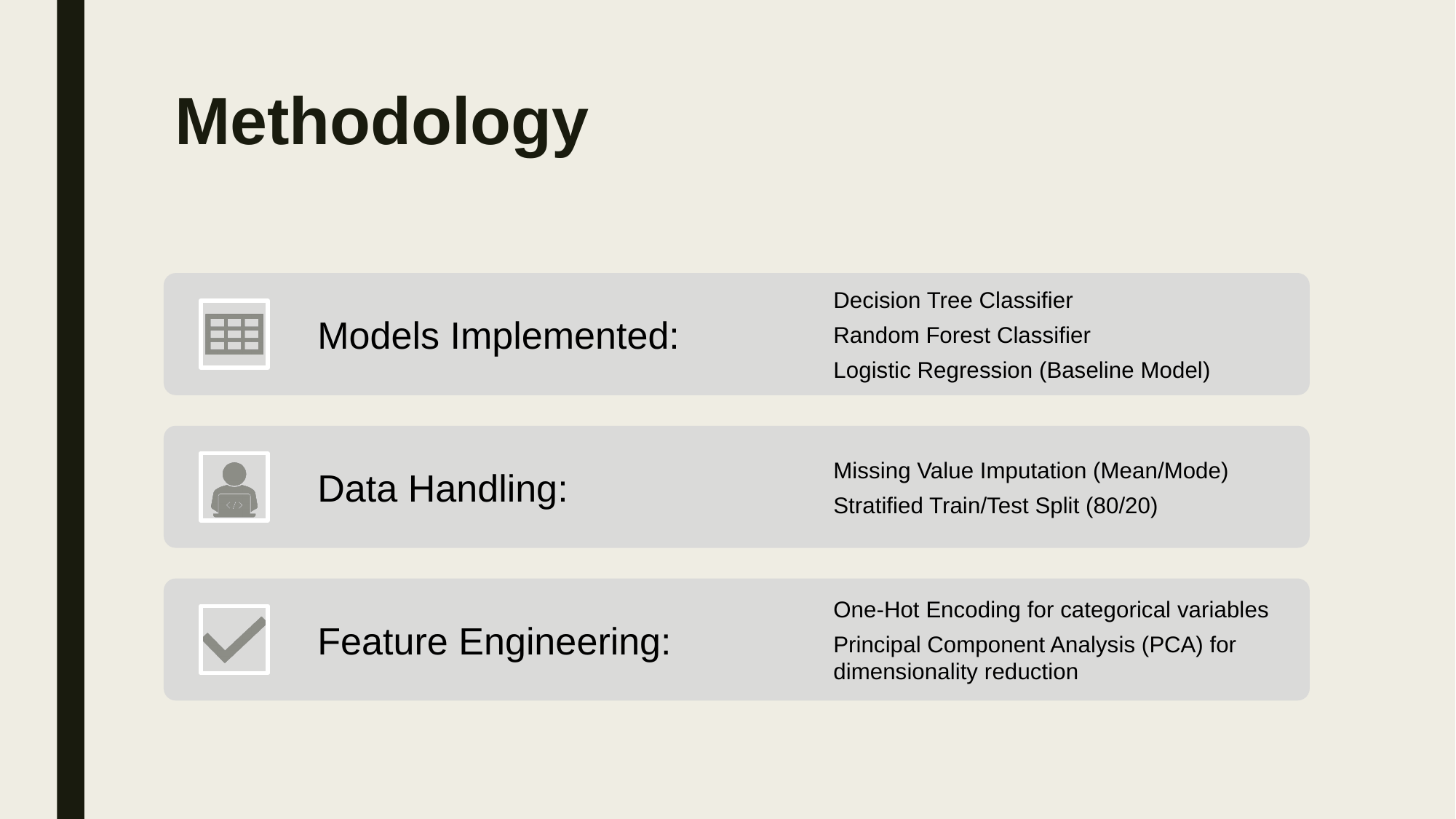

# Methodology
Models Implemented:
Decision Tree Classifier
Random Forest Classifier
Logistic Regression (Baseline Model)
Data Handling:
Missing Value Imputation (Mean/Mode)
Stratified Train/Test Split (80/20)
Feature Engineering:
One-Hot Encoding for categorical variables
Principal Component Analysis (PCA) for dimensionality reduction